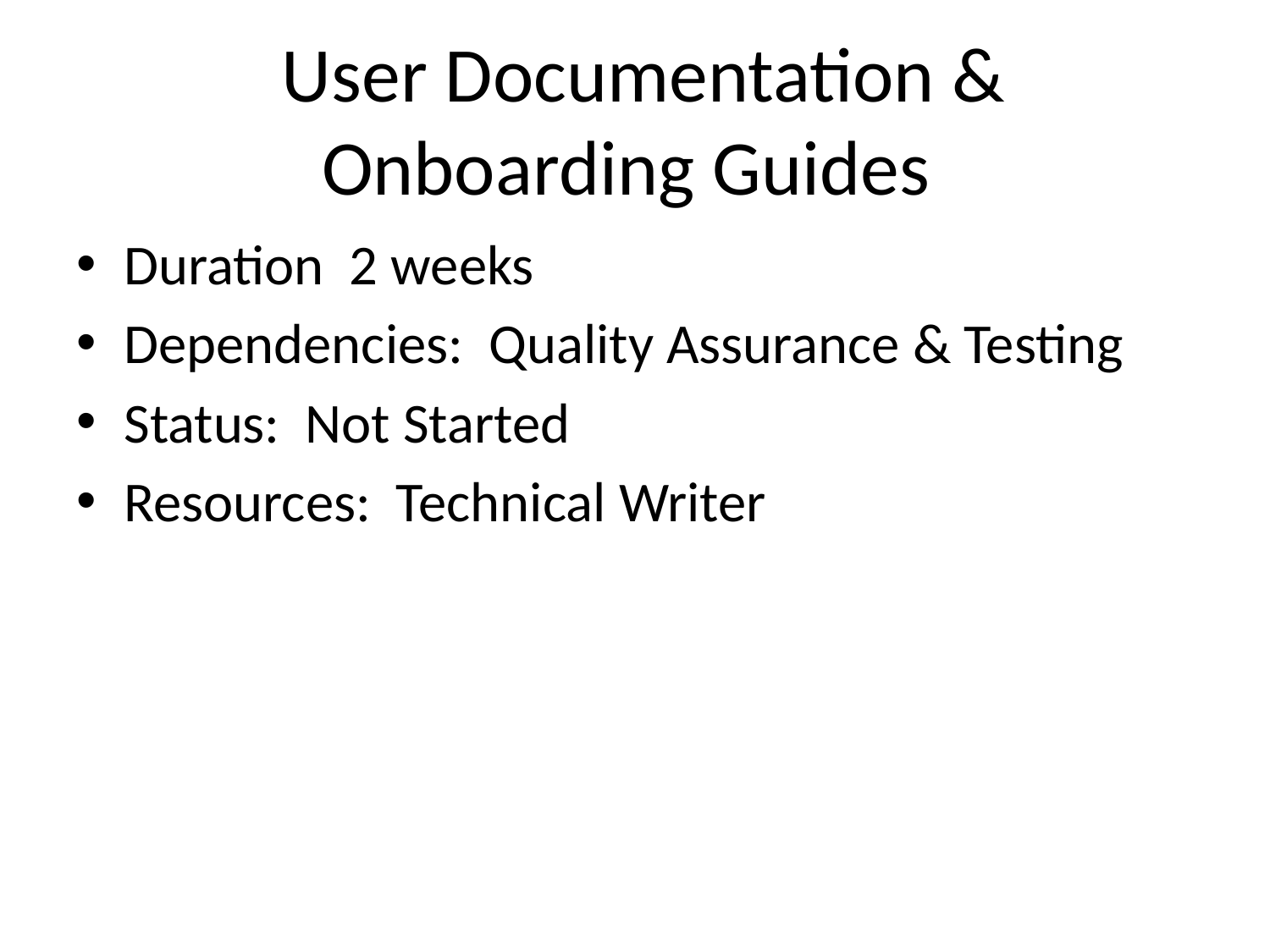

# User Documentation & Onboarding Guides
Duration  2 weeks
Dependencies:  Quality Assurance & Testing
Status:  Not Started
Resources:  Technical Writer